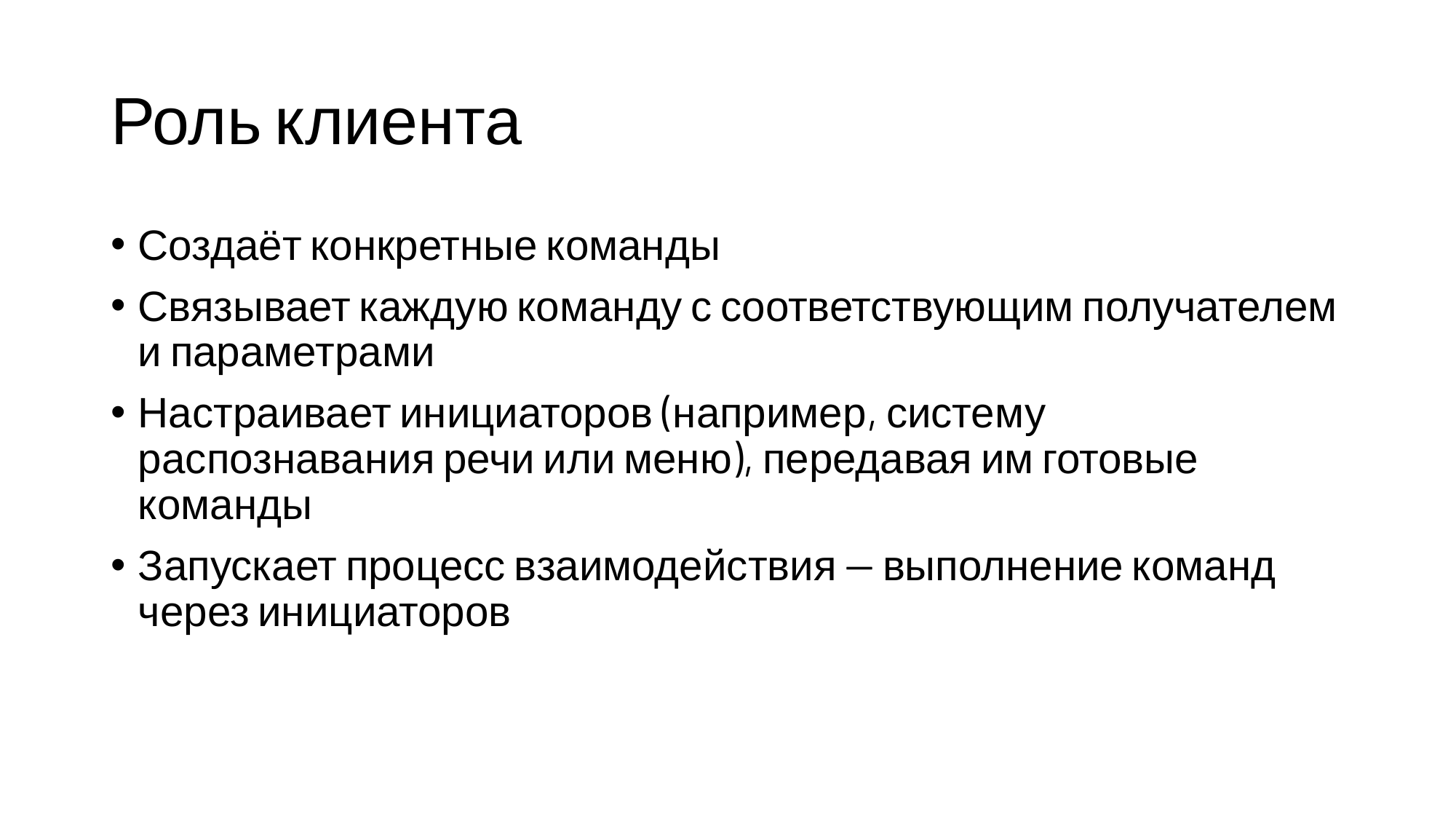

# Роль клиента
Создаёт конкретные команды
Связывает каждую команду с соответствующим получателем и параметрами
Настраивает инициаторов (например, систему распознавания речи или меню), передавая им готовые команды
Запускает процесс взаимодействия — выполнение команд через инициаторов